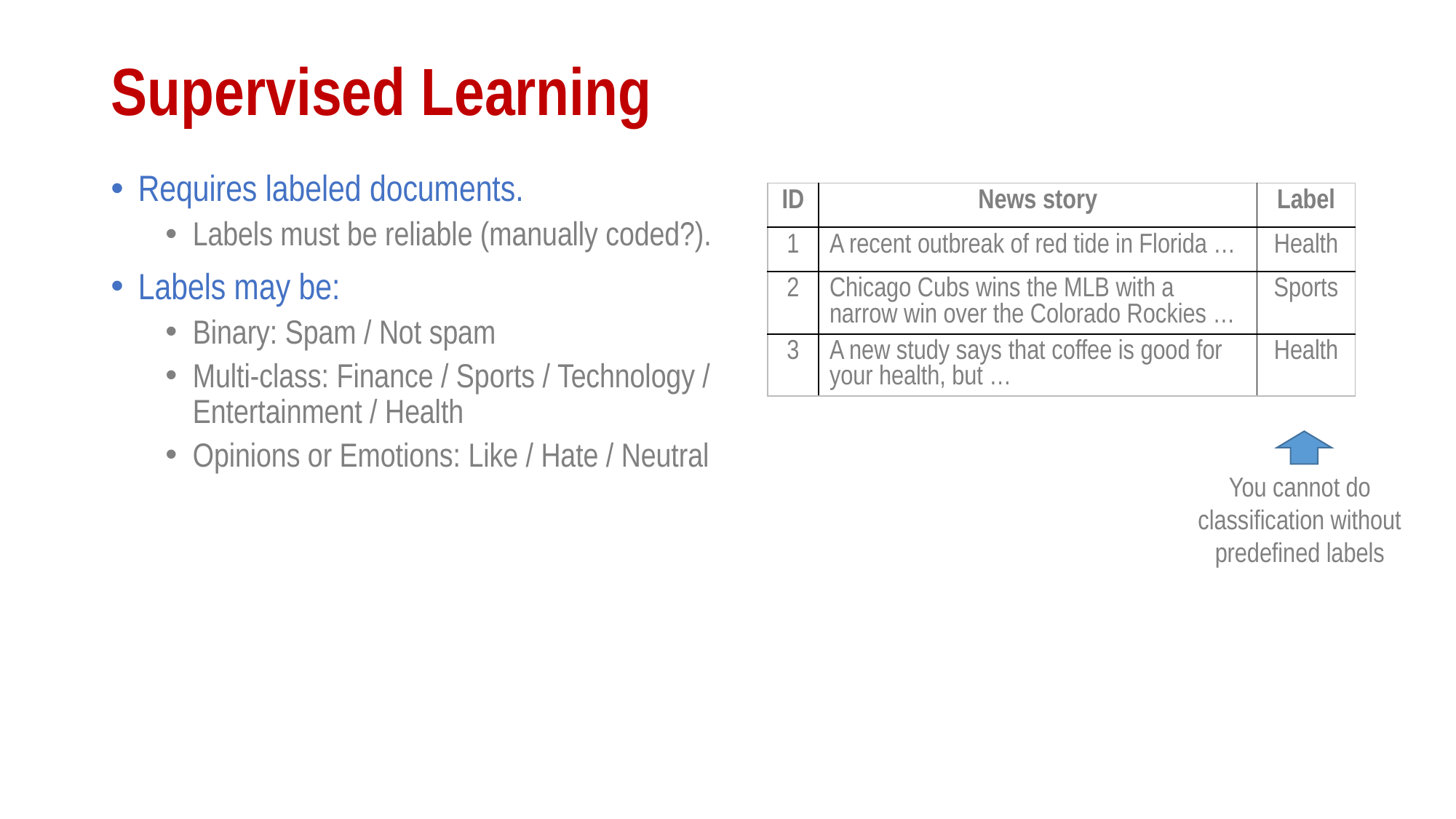

# Supervised Learning
Requires labeled documents.
Labels must be reliable (manually coded?).
Labels may be:
Binary: Spam / Not spam
Multi-class: Finance / Sports / Technology / Entertainment / Health
Opinions or Emotions: Like / Hate / Neutral

| ID | News story | Label |
| --- | --- | --- |
| 1 | A recent outbreak of red tide in Florida … | Health |
| 2 | Chicago Cubs wins the MLB with a narrow win over the Colorado Rockies … | Sports |
| 3 | A new study says that coffee is good for your health, but … | Health |

You cannot do classification without predefined labels